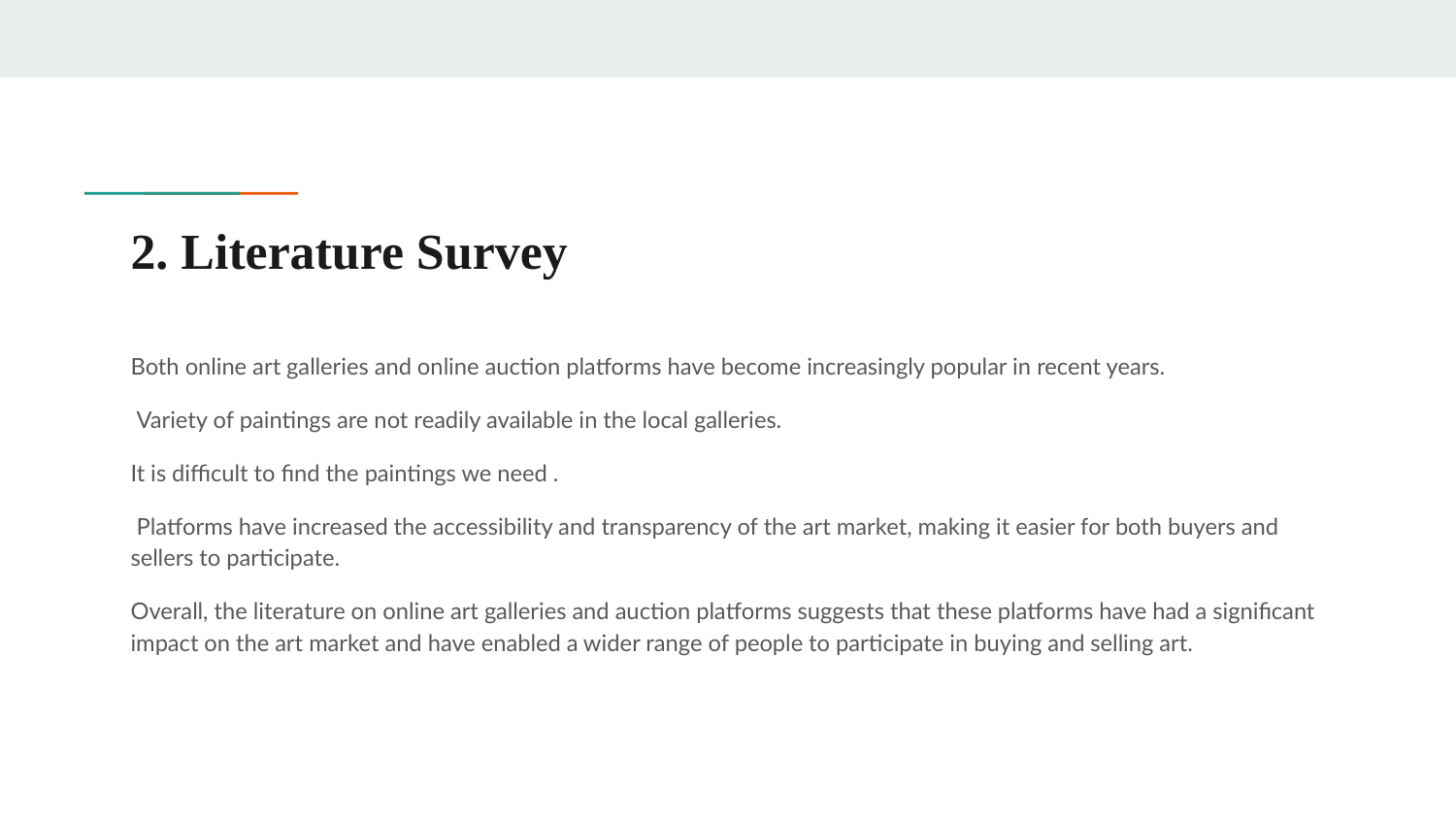

# 2. Literature Survey
Both online art galleries and online auction platforms have become increasingly popular in recent years.
 Variety of paintings are not readily available in the local galleries.
It is difficult to find the paintings we need .
 Platforms have increased the accessibility and transparency of the art market, making it easier for both buyers and sellers to participate.
Overall, the literature on online art galleries and auction platforms suggests that these platforms have had a significant impact on the art market and have enabled a wider range of people to participate in buying and selling art.